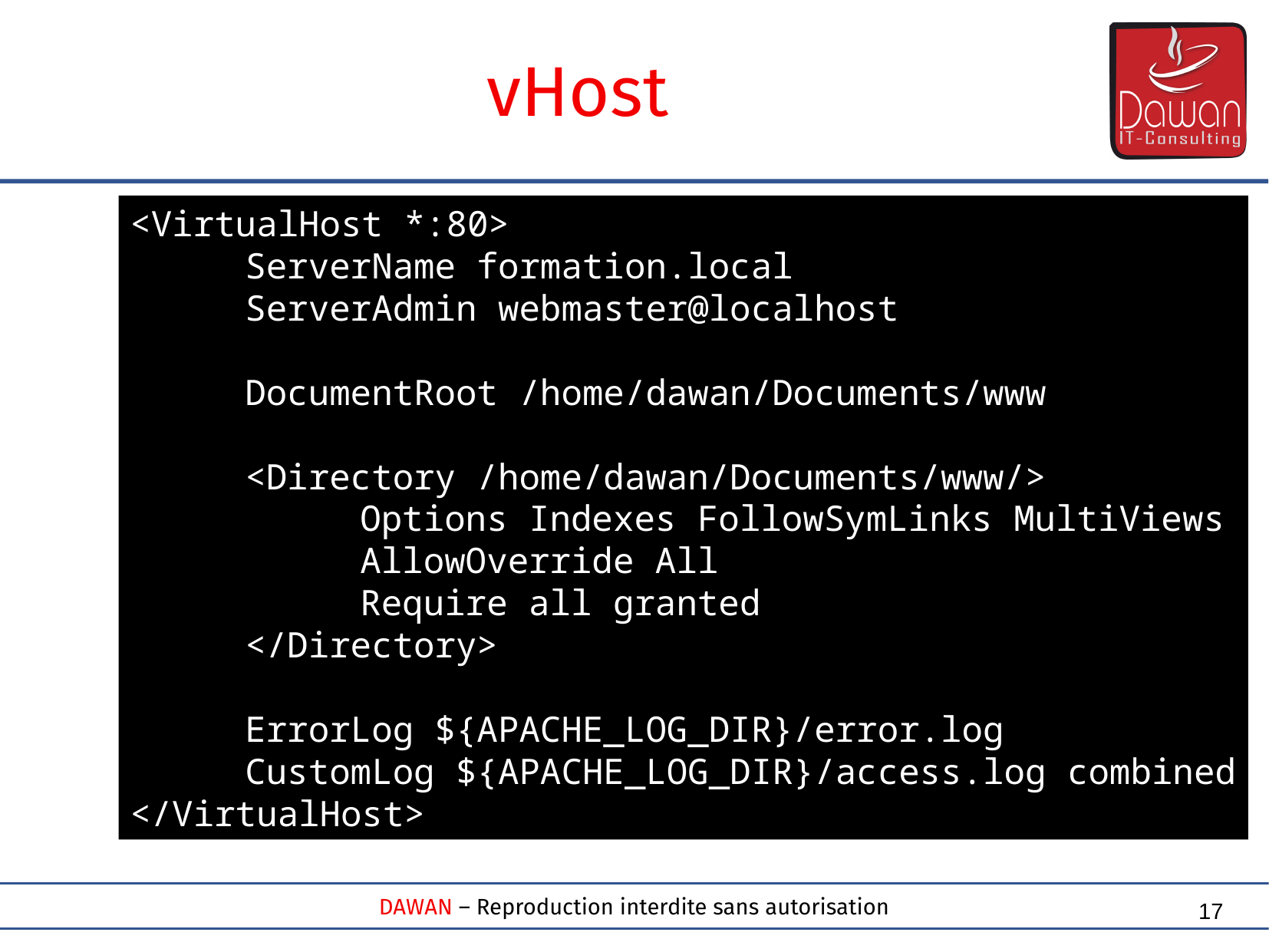

vHost
<VirtualHost *:80>
	ServerName formation.local
	ServerAdmin webmaster@localhost

	DocumentRoot /home/dawan/Documents/www

	<Directory /home/dawan/Documents/www/>
		Options Indexes FollowSymLinks MultiViews
		AllowOverride All
		Require all granted
	</Directory>

	ErrorLog ${APACHE_LOG_DIR}/error.log
	CustomLog ${APACHE_LOG_DIR}/access.log combined
</VirtualHost>
17